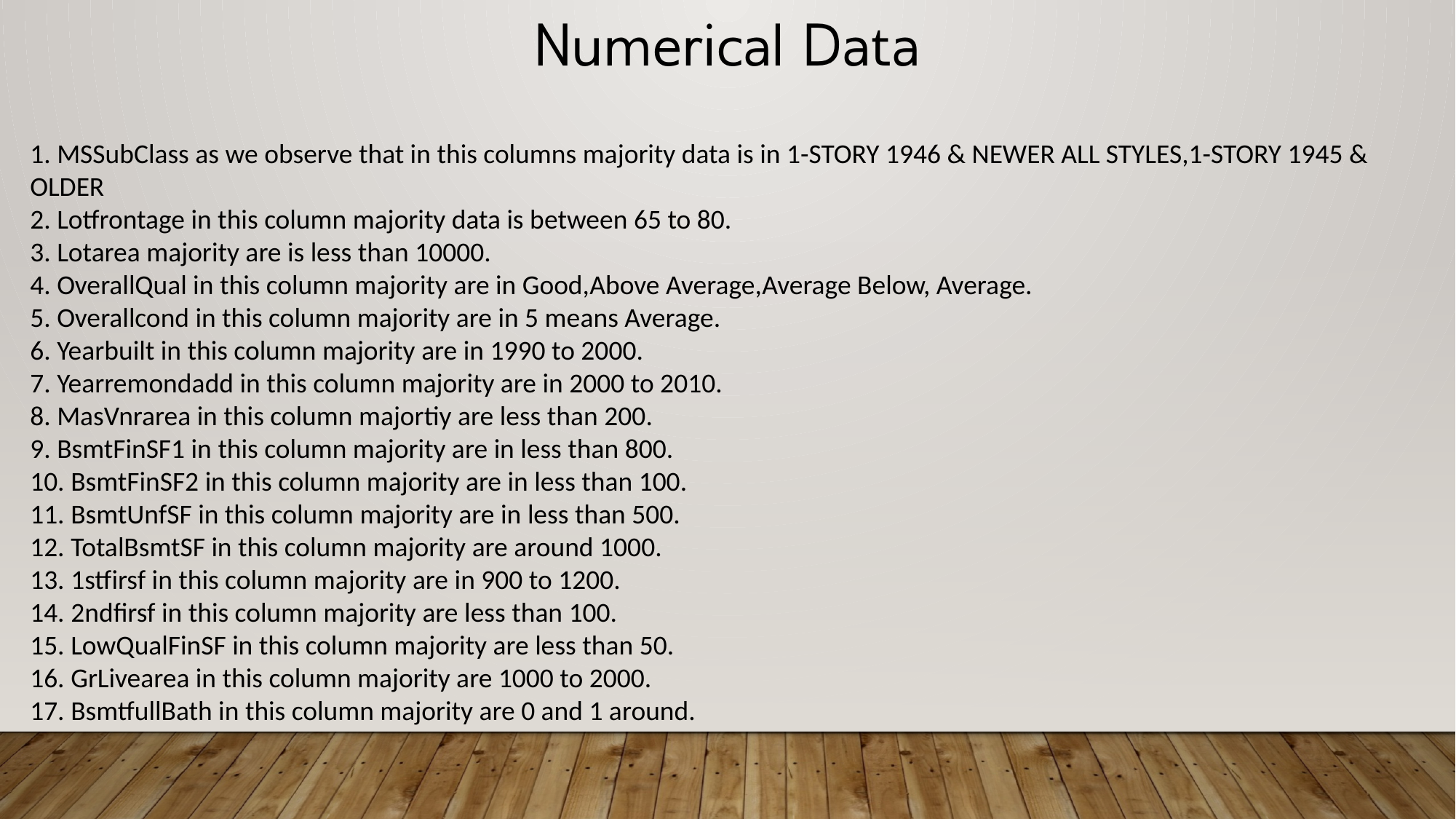

Numerical Data
1. MSSubClass as we observe that in this columns majority data is in 1-STORY 1946 & NEWER ALL STYLES,1-STORY 1945 & OLDER
2. Lotfrontage in this column majority data is between 65 to 80.
3. Lotarea majority are is less than 10000.
4. OverallQual in this column majority are in Good,Above Average,Average Below, Average.
5. Overallcond in this column majority are in 5 means Average.
6. Yearbuilt in this column majority are in 1990 to 2000.
7. Yearremondadd in this column majority are in 2000 to 2010.
8. MasVnrarea in this column majortiy are less than 200.
9. BsmtFinSF1 in this column majority are in less than 800.
10. BsmtFinSF2 in this column majority are in less than 100.
11. BsmtUnfSF in this column majority are in less than 500.
12. TotalBsmtSF in this column majority are around 1000.
13. 1stfirsf in this column majority are in 900 to 1200.
14. 2ndfirsf in this column majority are less than 100.
15. LowQualFinSF in this column majority are less than 50.
16. GrLivearea in this column majority are 1000 to 2000.
17. BsmtfullBath in this column majority are 0 and 1 around.